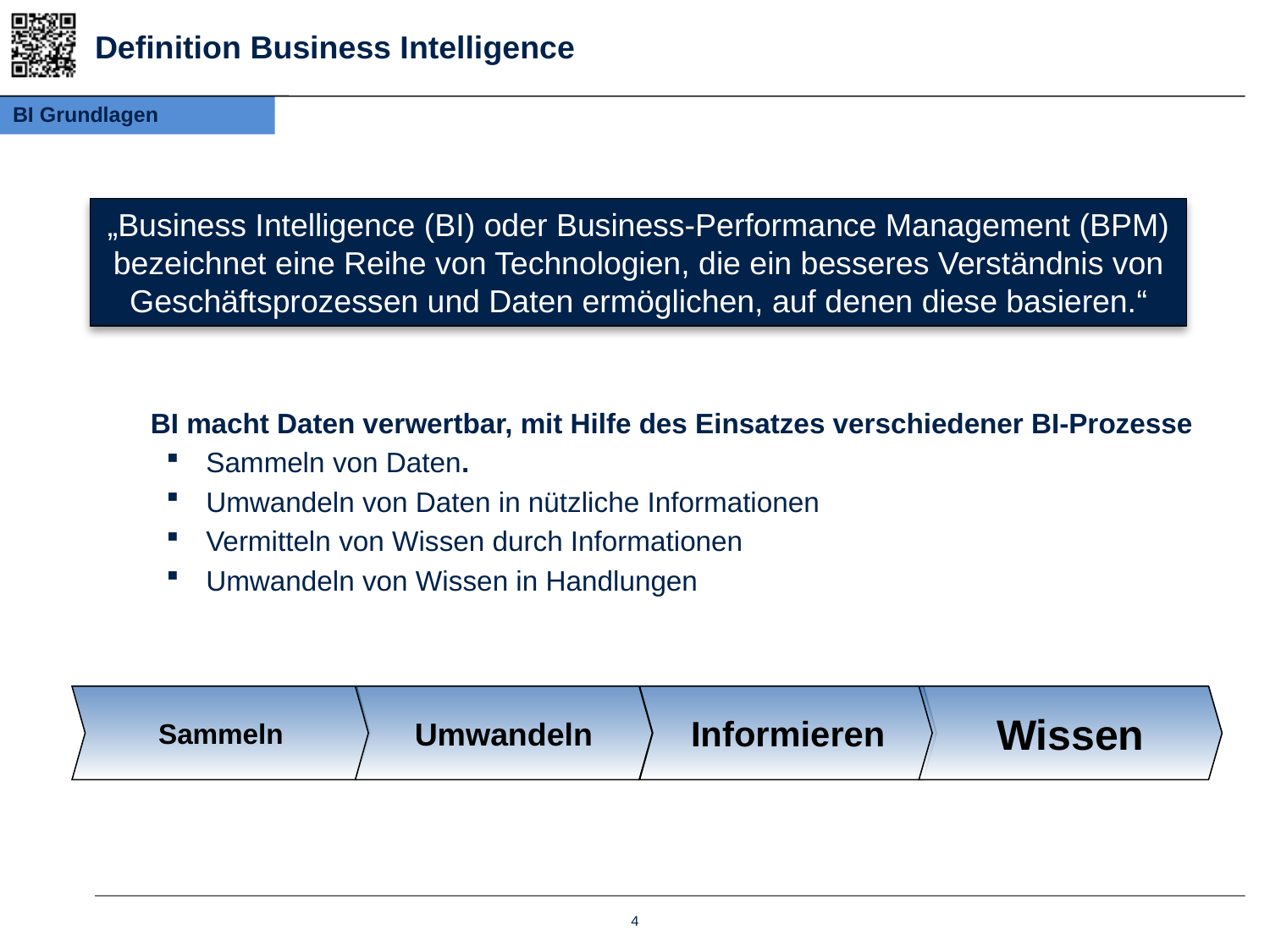

Definition Business Intelligence
BI Grundlagen
„Business Intelligence (BI) oder Business-Performance Management (BPM) bezeichnet eine Reihe von Technologien, die ein besseres Verständnis von Geschäftsprozessen und Daten ermöglichen, auf denen diese basieren.“

	BI macht Daten verwertbar, mit Hilfe des Einsatzes verschiedener BI-Prozesse
Sammeln von Daten.
Umwandeln von Daten in nützliche Informationen
Vermitteln von Wissen durch Informationen
Umwandeln von Wissen in Handlungen

Informieren
Sammeln
Umwandeln
Wissen